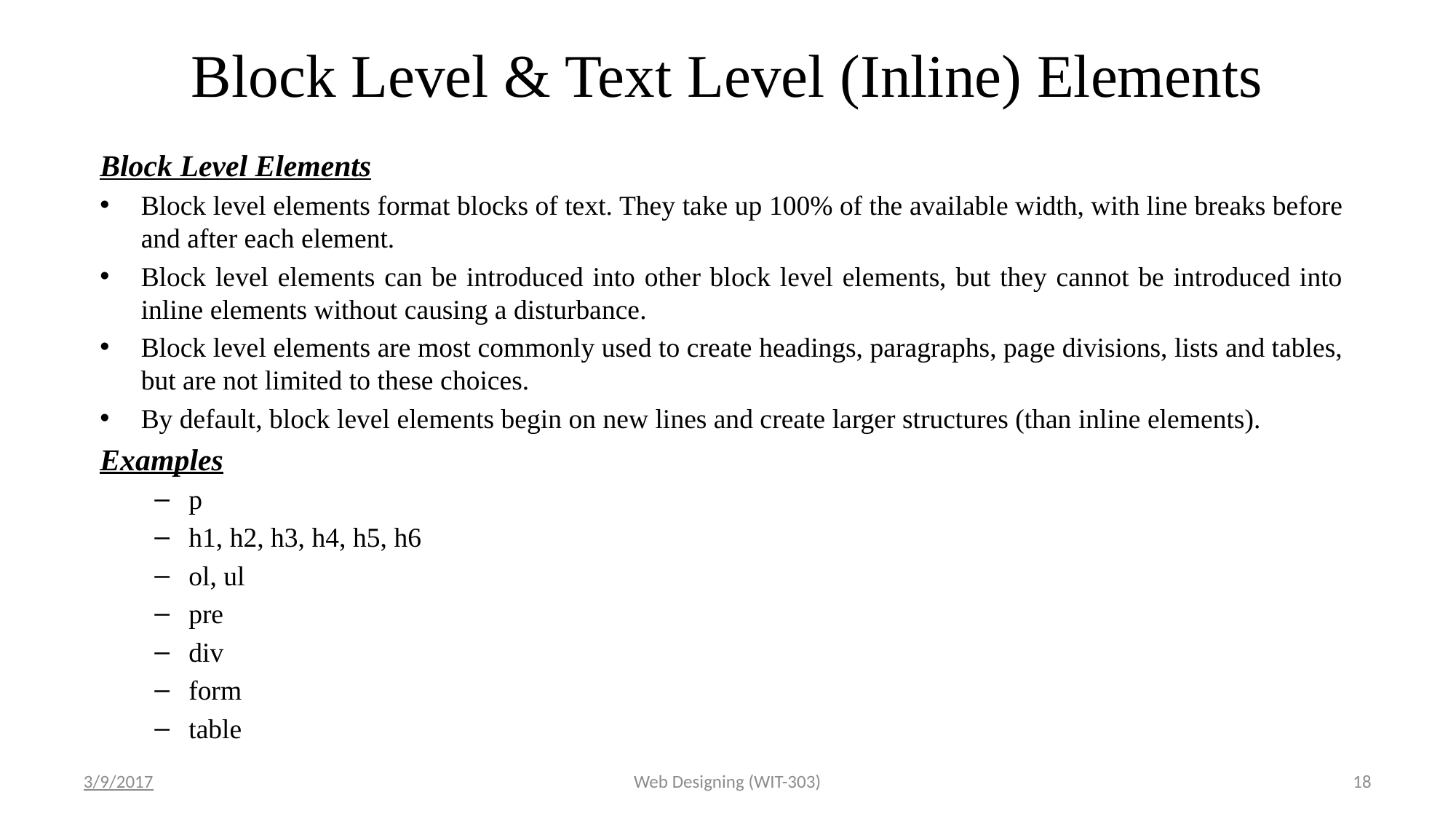

# Block Level & Text Level (Inline) Elements
Block Level Elements
Block level elements format blocks of text. They take up 100% of the available width, with line breaks before and after each element.
Block level elements can be introduced into other block level elements, but they cannot be introduced into inline elements without causing a disturbance.
Block level elements are most commonly used to create headings, paragraphs, page divisions, lists and tables, but are not limited to these choices.
By default, block level elements begin on new lines and create larger structures (than inline elements).
Examples
p
h1, h2, h3, h4, h5, h6
ol, ul
pre
div
form
table
3/9/2017
Web Designing (WIT-303)
18